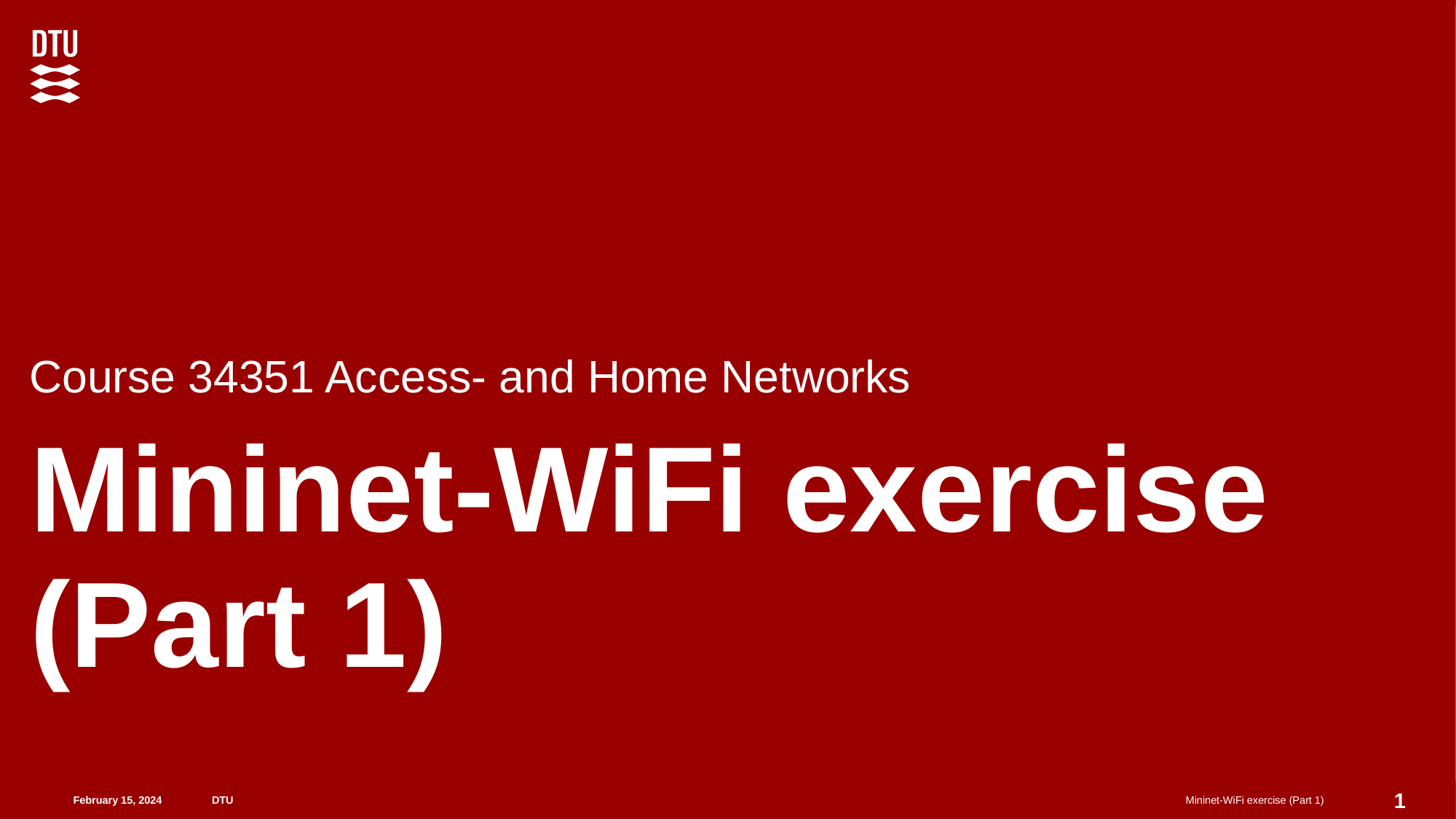

Course 34351 Access- and Home Networks
# Mininet-WiFi exercise (Part 1)
1